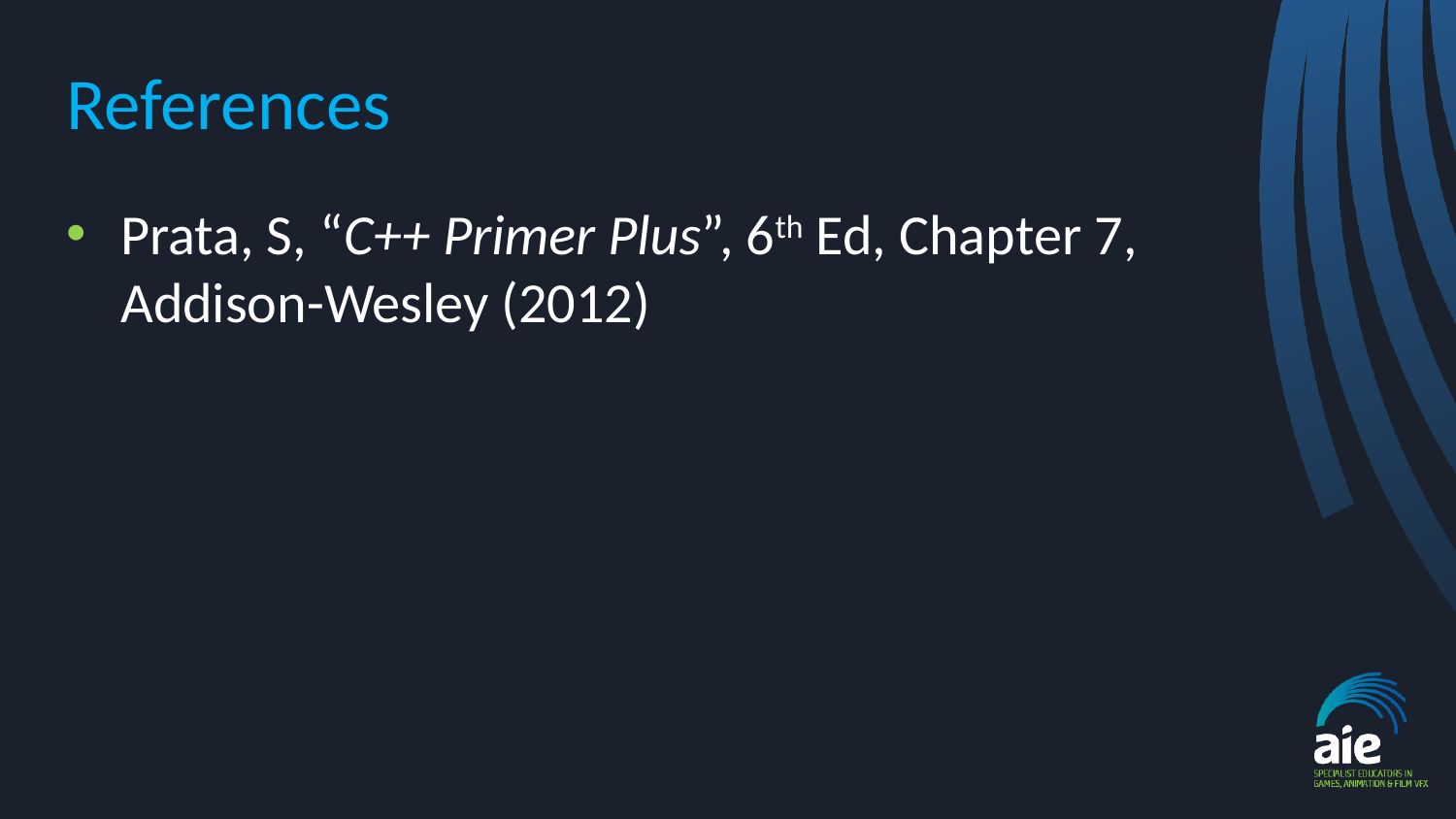

# References
Prata, S, “C++ Primer Plus”, 6th Ed, Chapter 7, Addison-Wesley (2012)